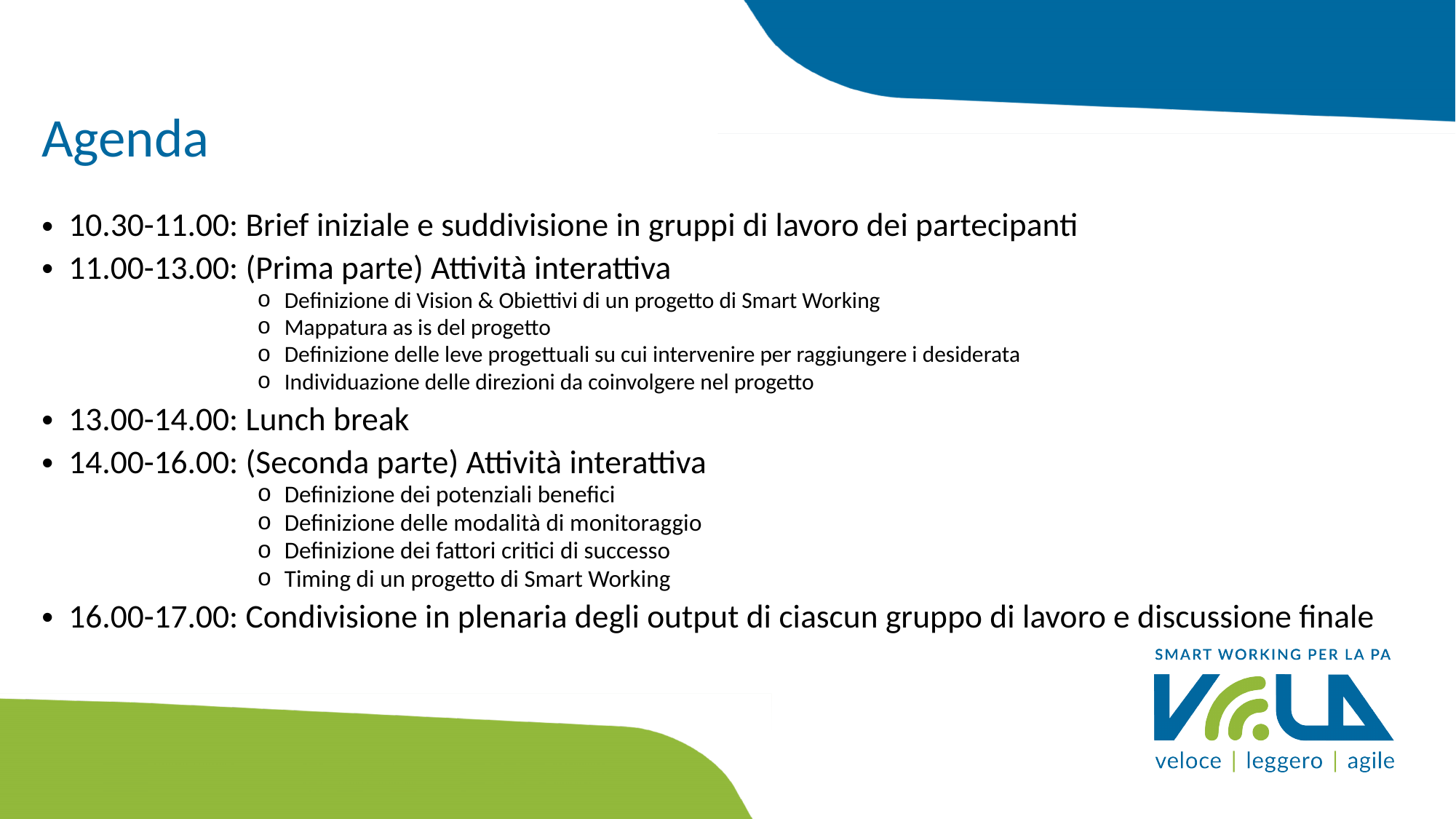

Agenda
10.30-11.00: Brief iniziale e suddivisione in gruppi di lavoro dei partecipanti
11.00-13.00: (Prima parte) Attività interattiva
Definizione di Vision & Obiettivi di un progetto di Smart Working
Mappatura as is del progetto
Definizione delle leve progettuali su cui intervenire per raggiungere i desiderata
Individuazione delle direzioni da coinvolgere nel progetto
13.00-14.00: Lunch break
14.00-16.00: (Seconda parte) Attività interattiva
Definizione dei potenziali benefici
Definizione delle modalità di monitoraggio
Definizione dei fattori critici di successo
Timing di un progetto di Smart Working
16.00-17.00: Condivisione in plenaria degli output di ciascun gruppo di lavoro e discussione finale